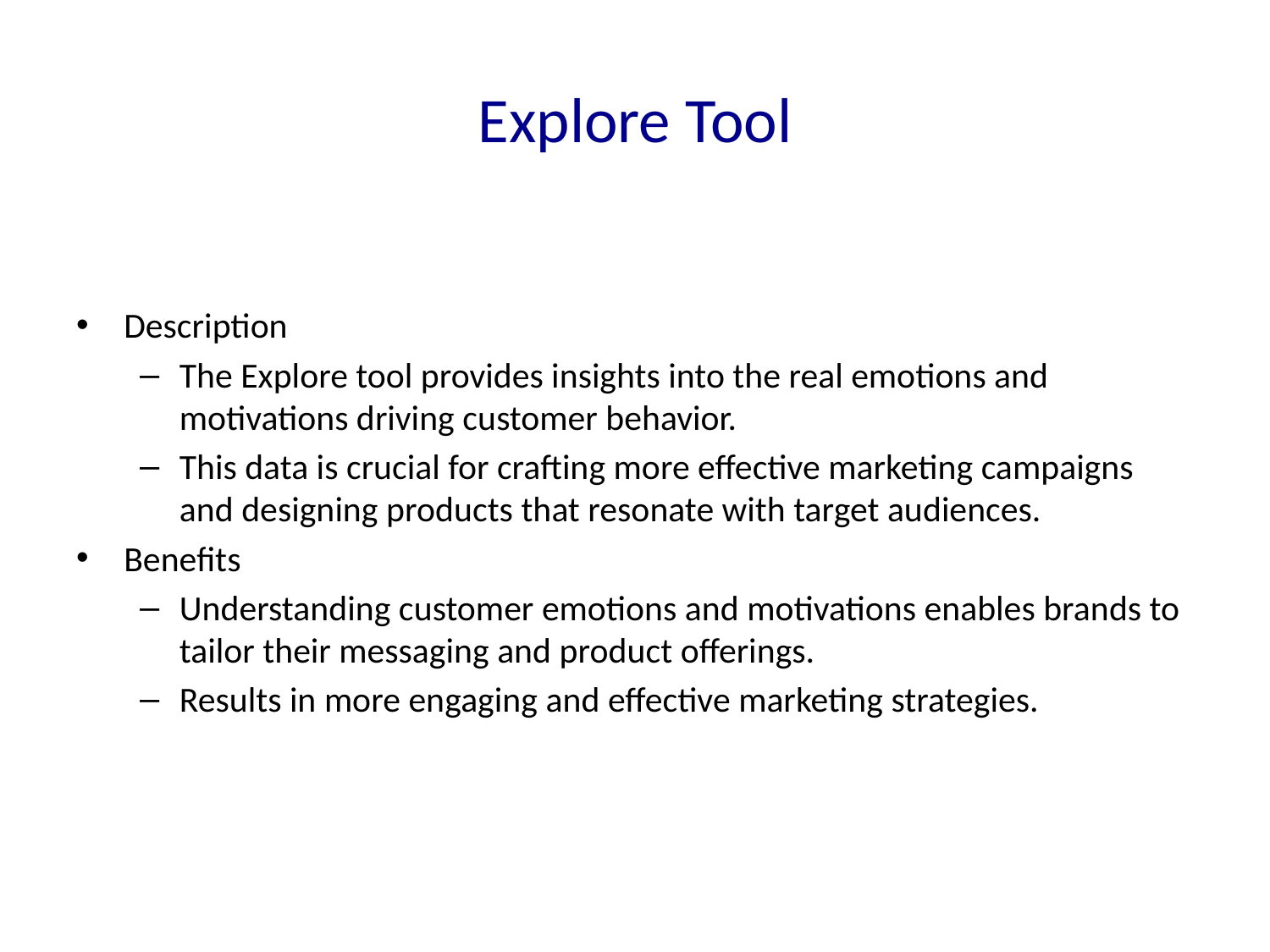

# Explore Tool

Description
The Explore tool provides insights into the real emotions and motivations driving customer behavior.
This data is crucial for crafting more effective marketing campaigns and designing products that resonate with target audiences.
Benefits
Understanding customer emotions and motivations enables brands to tailor their messaging and product offerings.
Results in more engaging and effective marketing strategies.